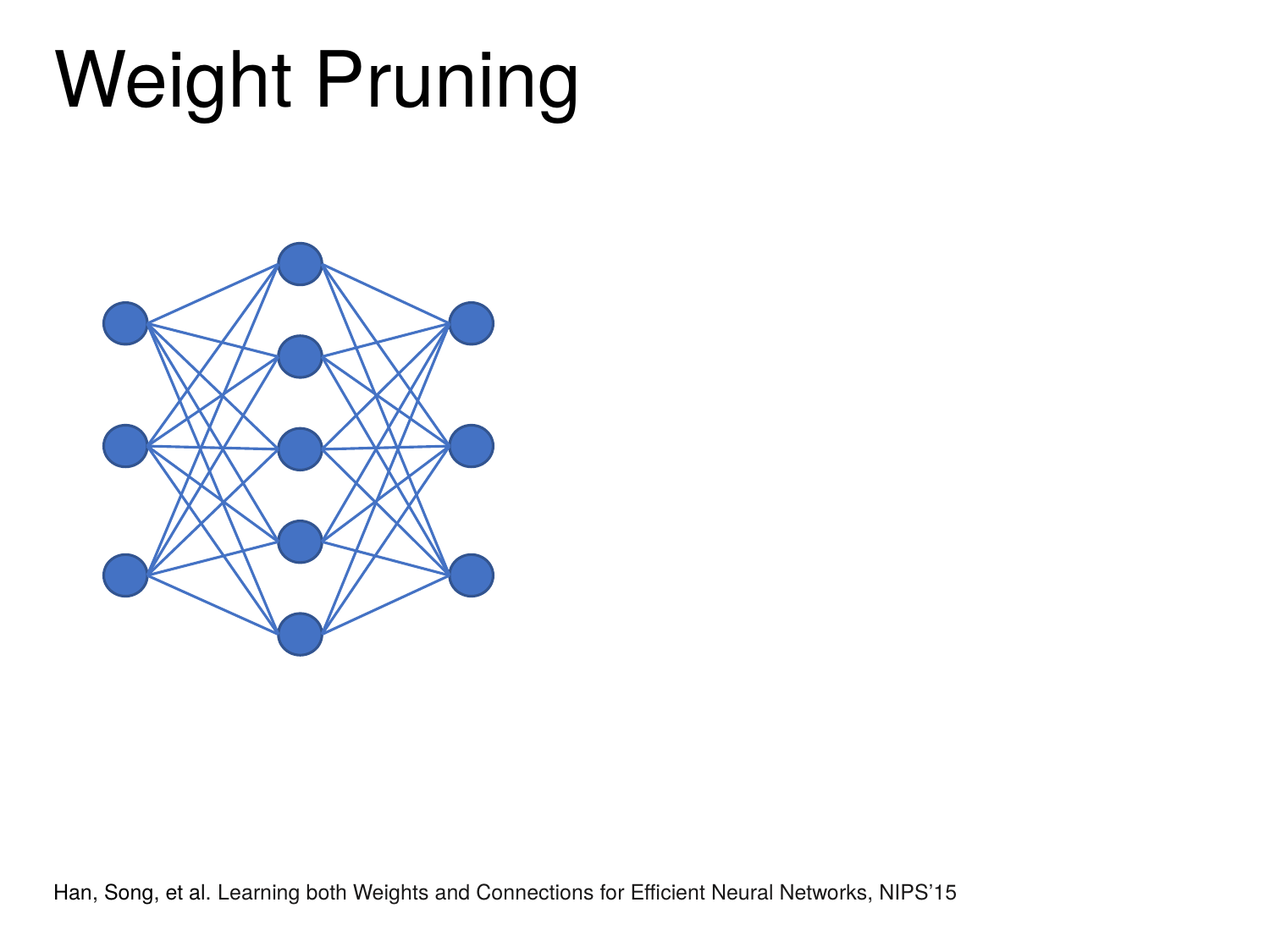

# Weight Pruning

Han, Song, et al. Learning both Weights and Connections for Efficient Neural Networks, NIPS’15